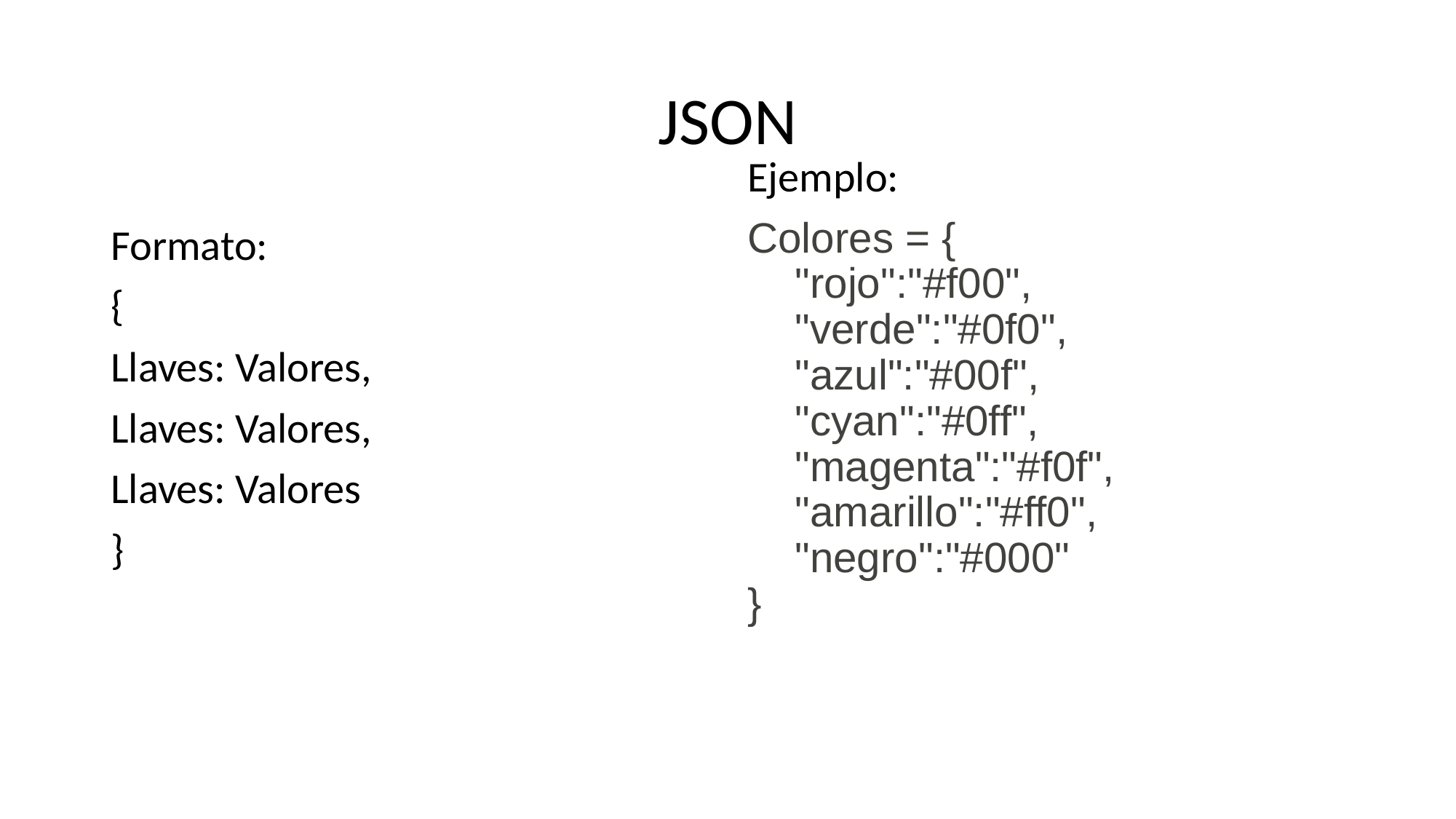

# JSON
Ejemplo:
Colores = {
    "rojo":"#f00",
    "verde":"#0f0",
    "azul":"#00f",
    "cyan":"#0ff",
    "magenta":"#f0f",
    "amarillo":"#ff0",
    "negro":"#000"
}
Formato:
{
Llaves: Valores,
Llaves: Valores,
Llaves: Valores
}